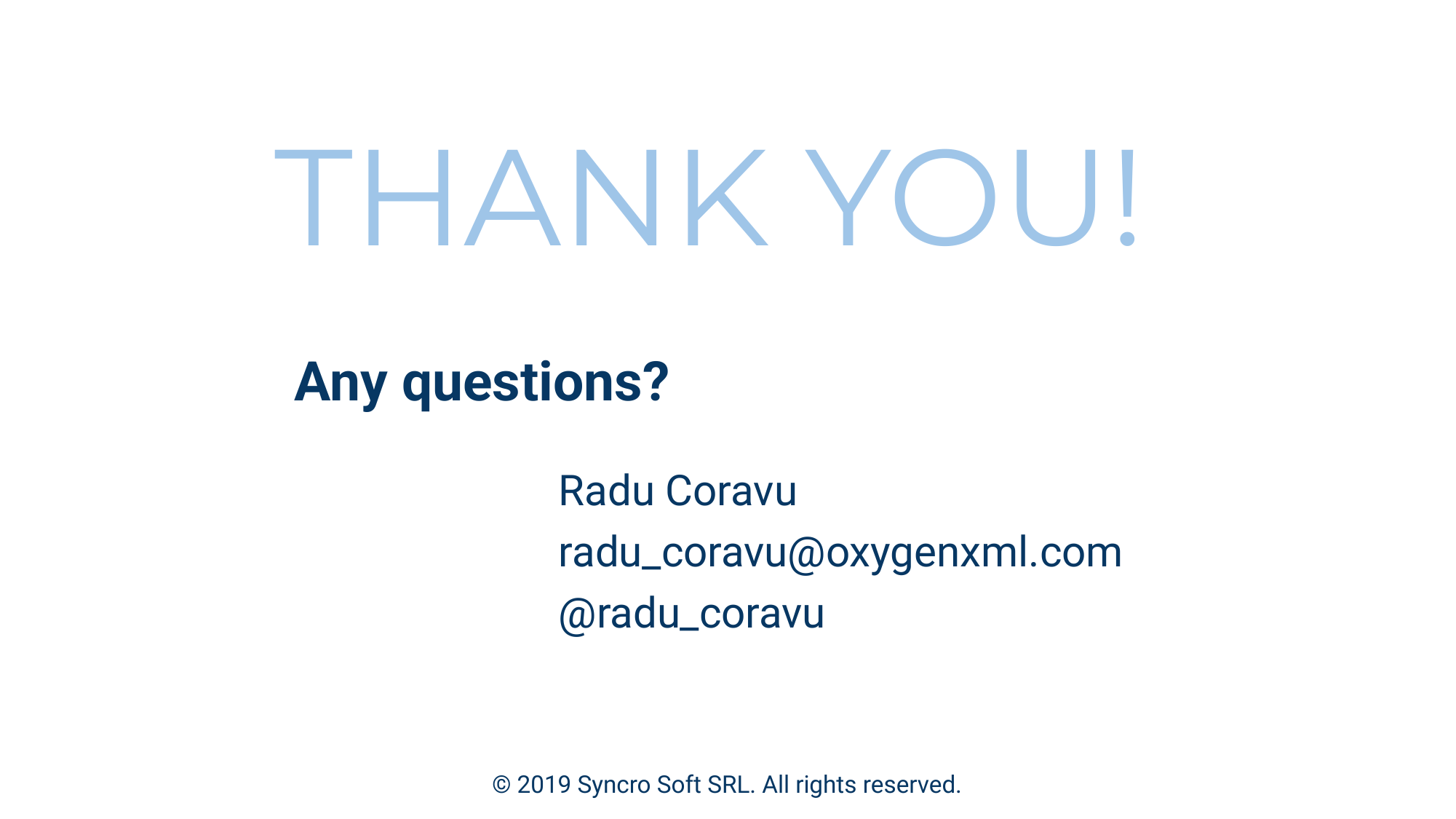

THANK YOU!
Any questions?
Radu Coravu
radu_coravu@oxygenxml.com
@radu_coravu
© 2019 Syncro Soft SRL. All rights reserved.